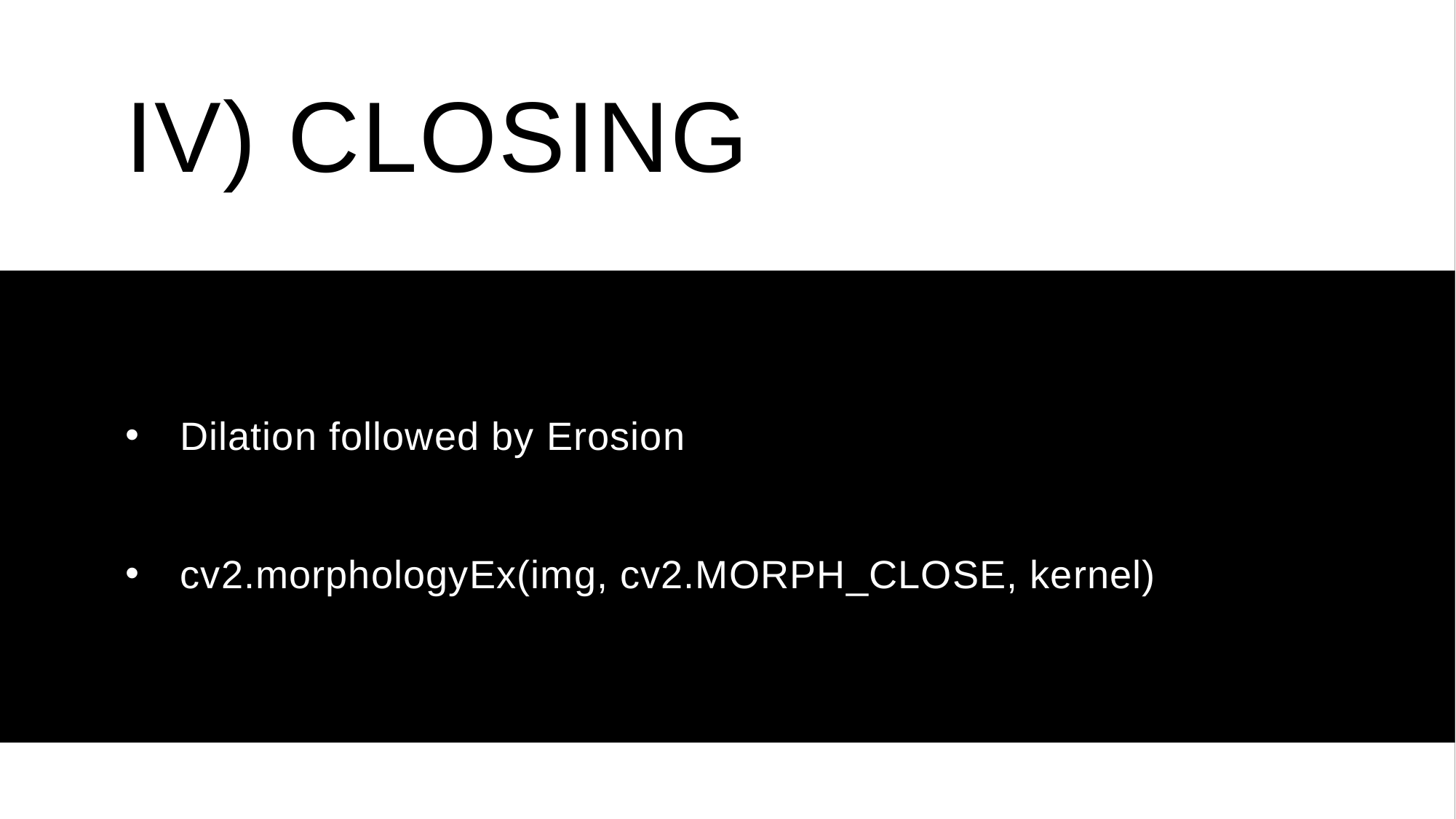

# iv) closing

Dilation followed by Erosion

cv2.morphologyEx(img, cv2.MORPH_CLOSE, kernel)